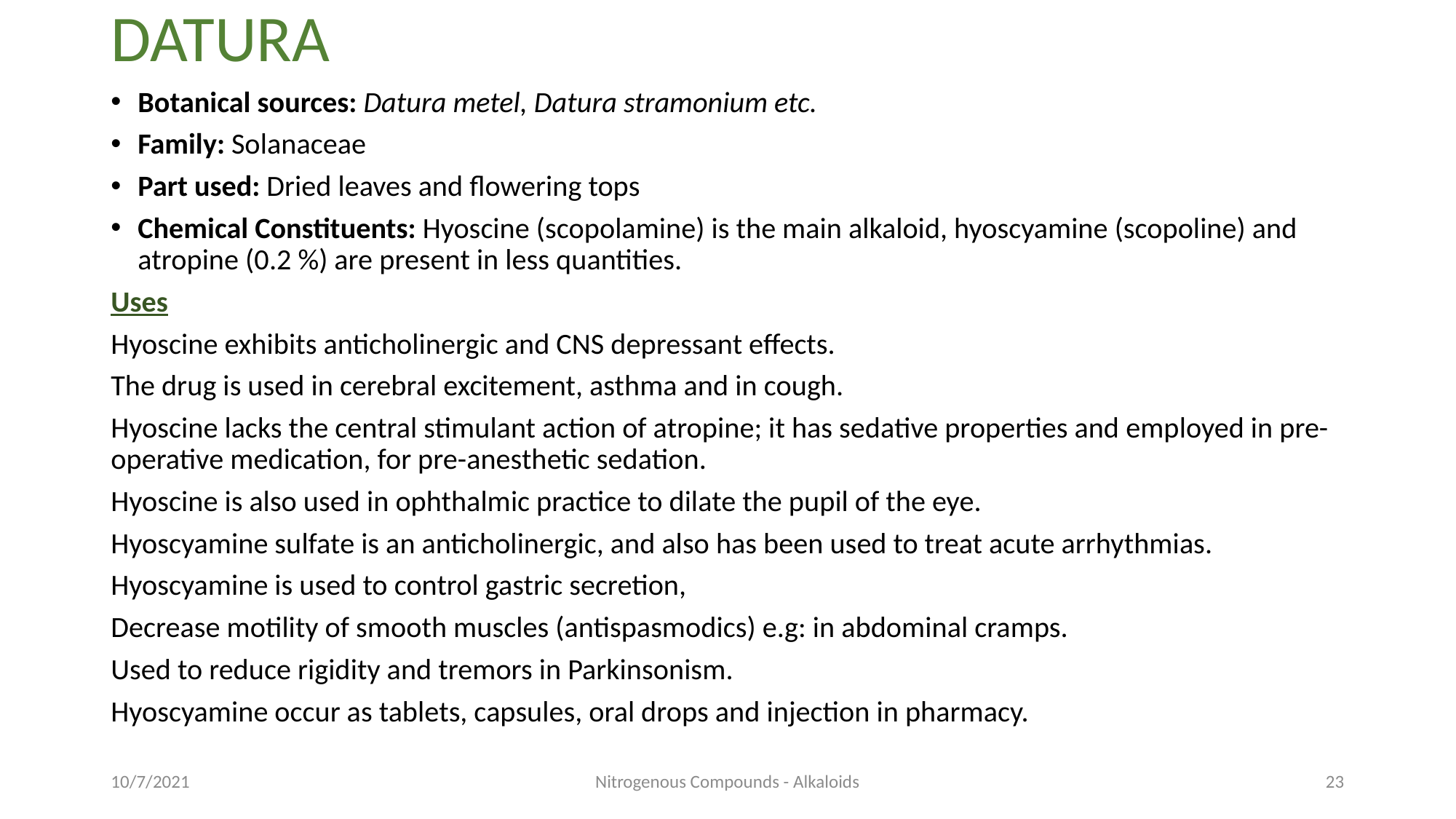

# DATURA
Botanical sources: Datura metel, Datura stramonium etc.
Family: Solanaceae
Part used: Dried leaves and flowering tops
Chemical Constituents: Hyoscine (scopolamine) is the main alkaloid, hyoscyamine (scopoline) and atropine (0.2 %) are present in less quantities.
Uses
Hyoscine exhibits anticholinergic and CNS depressant effects.
The drug is used in cerebral excitement, asthma and in cough.
Hyoscine lacks the central stimulant action of atropine; it has sedative properties and employed in pre-operative medication, for pre-anesthetic sedation.
Hyoscine is also used in ophthalmic practice to dilate the pupil of the eye.
Hyoscyamine sulfate is an anticholinergic, and also has been used to treat acute arrhythmias.
Hyoscyamine is used to control gastric secretion,
Decrease motility of smooth muscles (antispasmodics) e.g: in abdominal cramps.
Used to reduce rigidity and tremors in Parkinsonism.
Hyoscyamine occur as tablets, capsules, oral drops and injection in pharmacy.
10/7/2021
Nitrogenous Compounds - Alkaloids
23